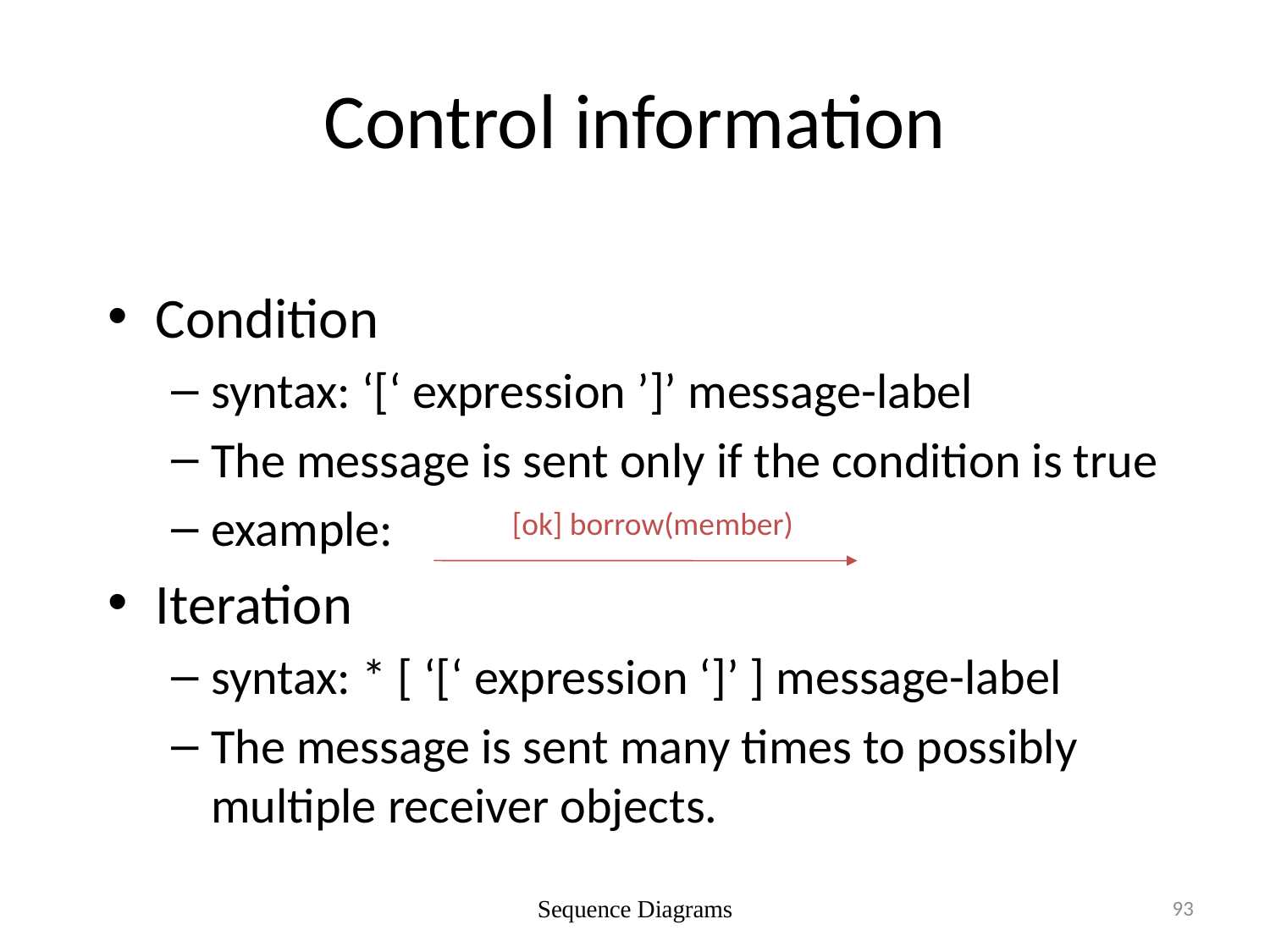

# Control information
Condition
syntax: ‘[‘ expression ’]’ message-label
The message is sent only if the condition is true
example:
Iteration
syntax: * [ ‘[‘ expression ‘]’ ] message-label
The message is sent many times to possibly multiple receiver objects.
[ok] borrow(member)

Sequence Diagrams
93